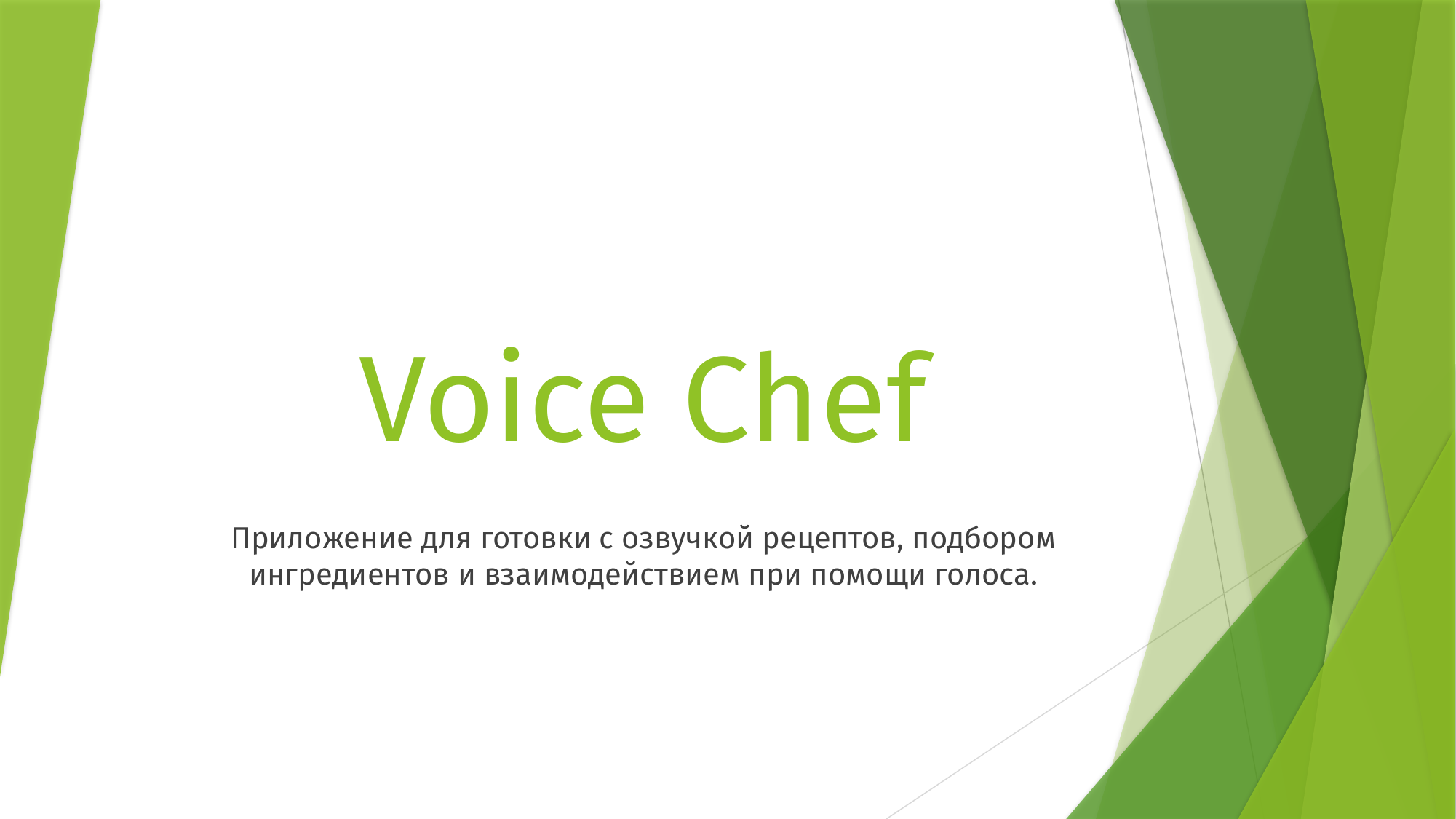

# Voice Chef
Приложение для готовки с озвучкой рецептов, подбором ингредиентов и взаимодействием при помощи голоса.